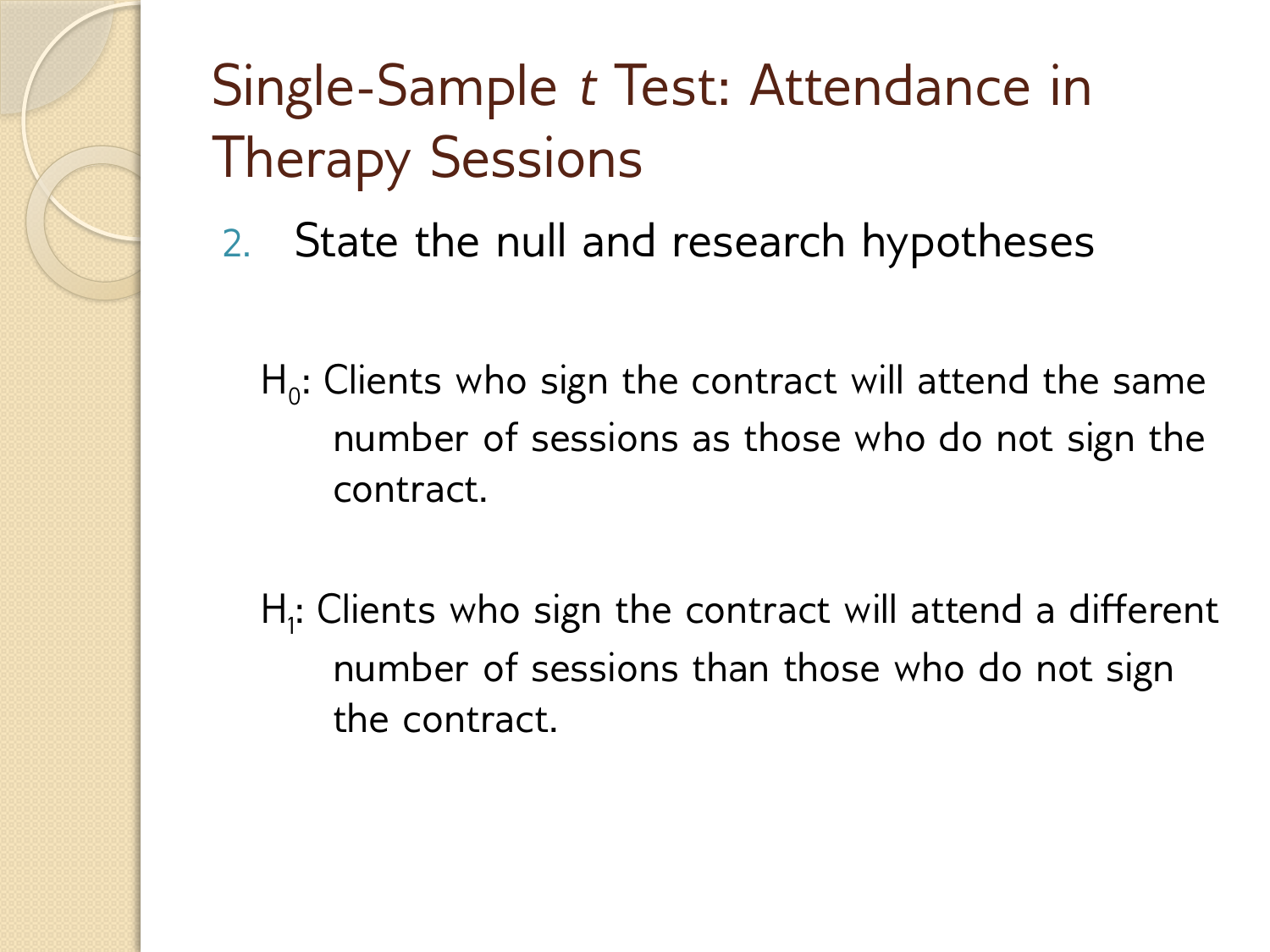

# Single-Sample t Test: Attendance in Therapy Sessions
State the null and research hypotheses

H0: Clients who sign the contract will attend the same number of sessions as those who do not sign the contract.

H1: Clients who sign the contract will attend a different number of sessions than those who do not sign the contract.